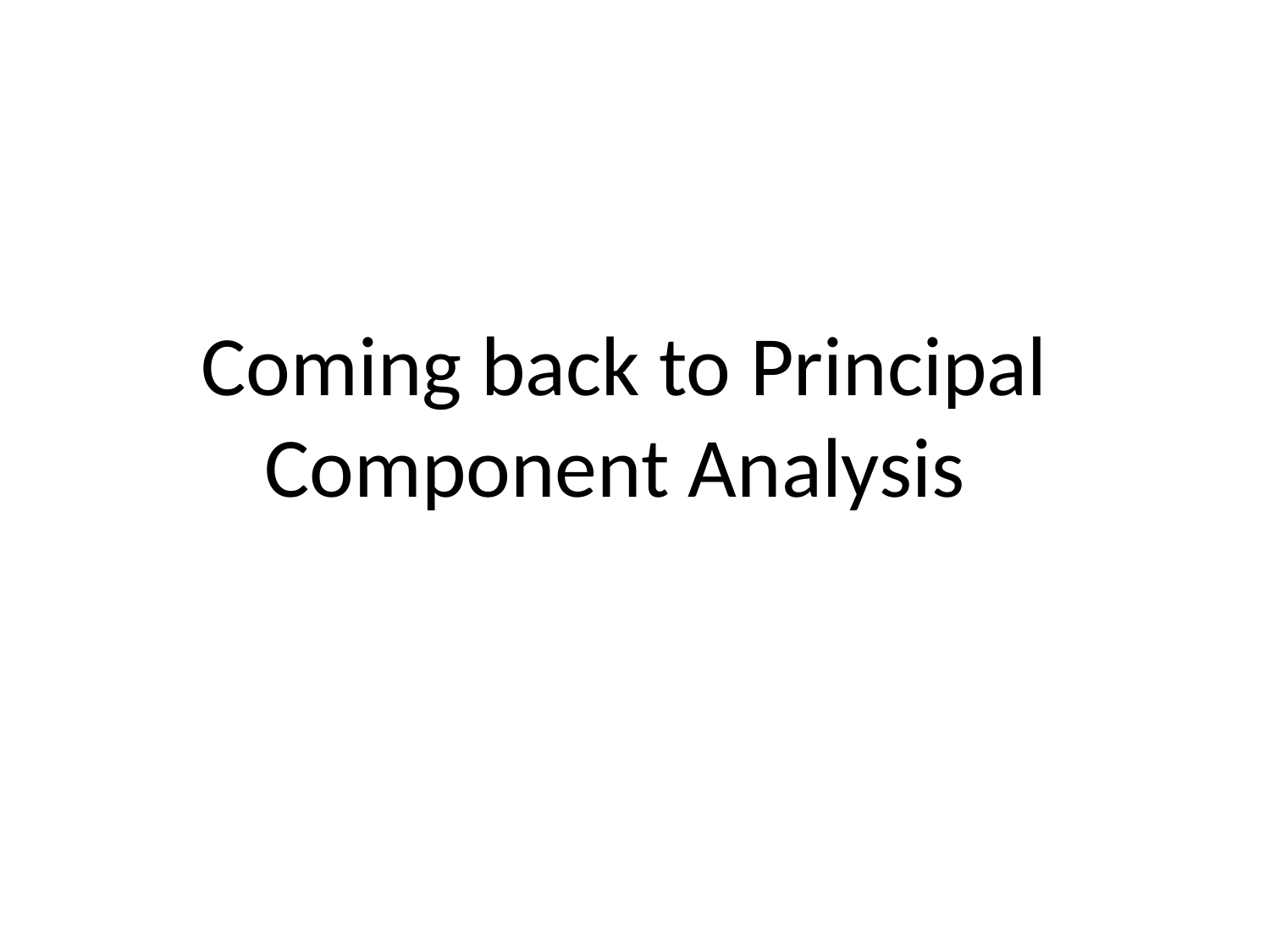

# Coming back to Principal Component Analysis